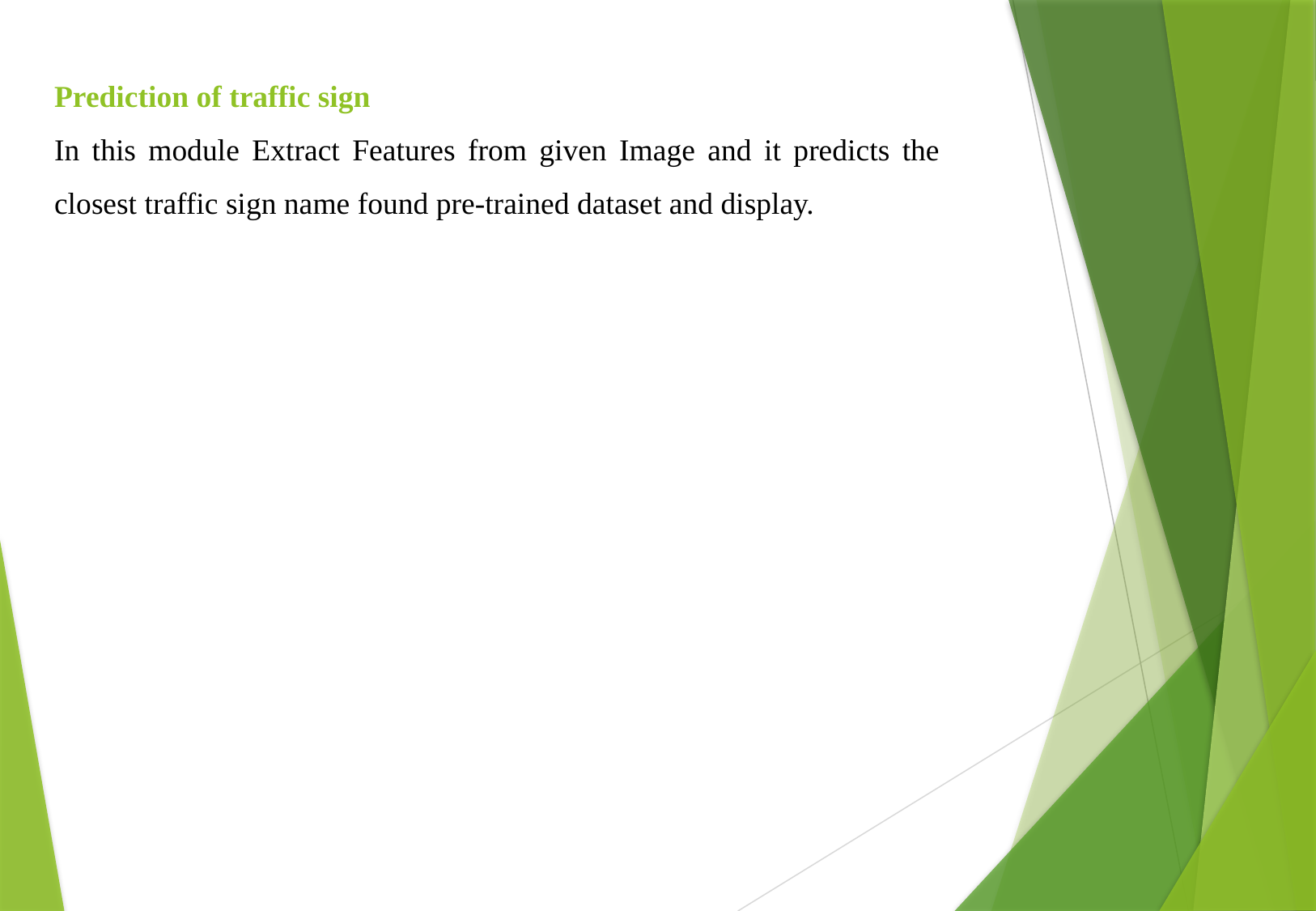

Prediction of traffic sign
In this module Extract Features from given Image and it predicts the closest traffic sign name found pre-trained dataset and display.